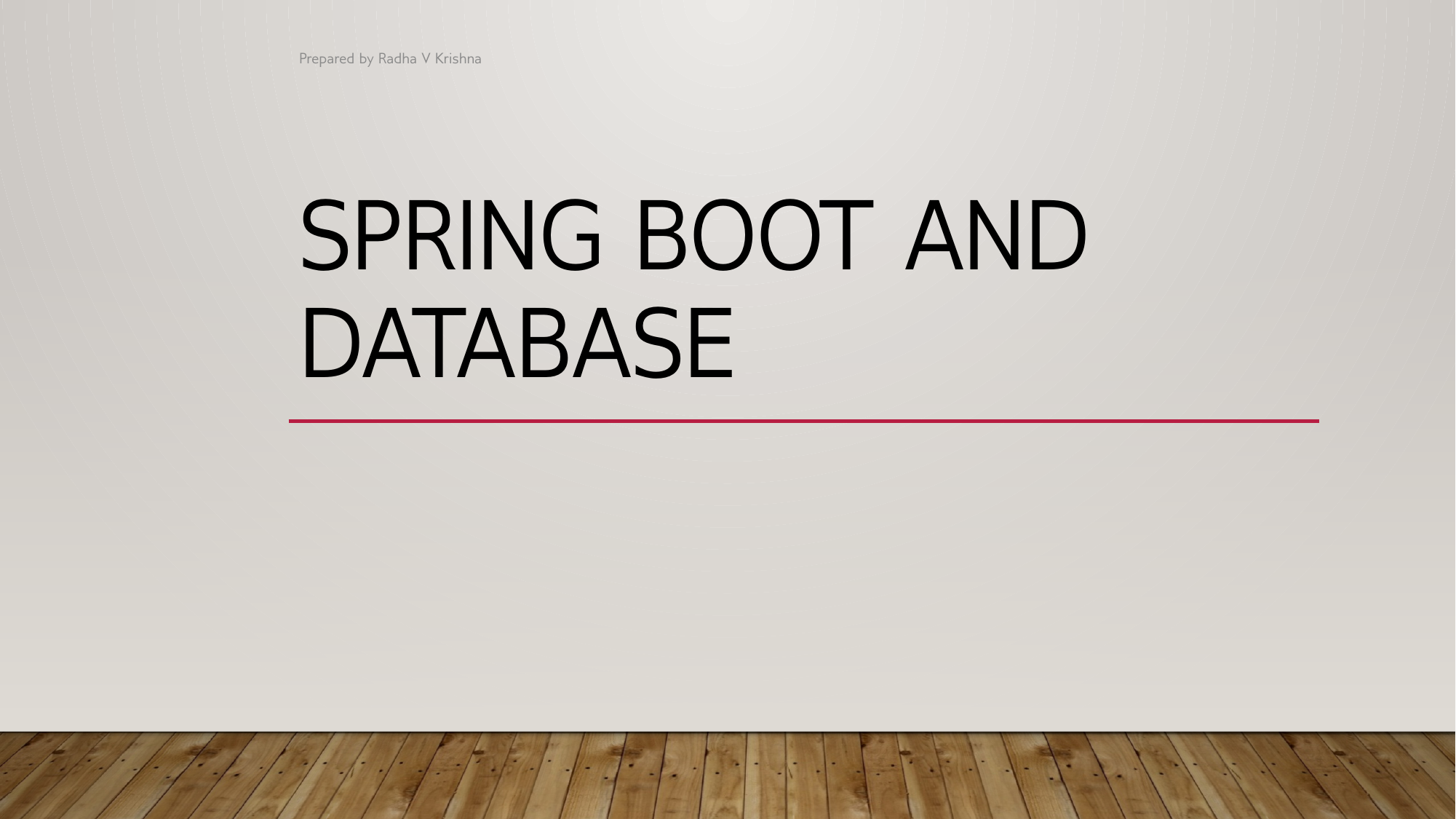

Prepared by Radha V Krishna
# Spring Boot and Database